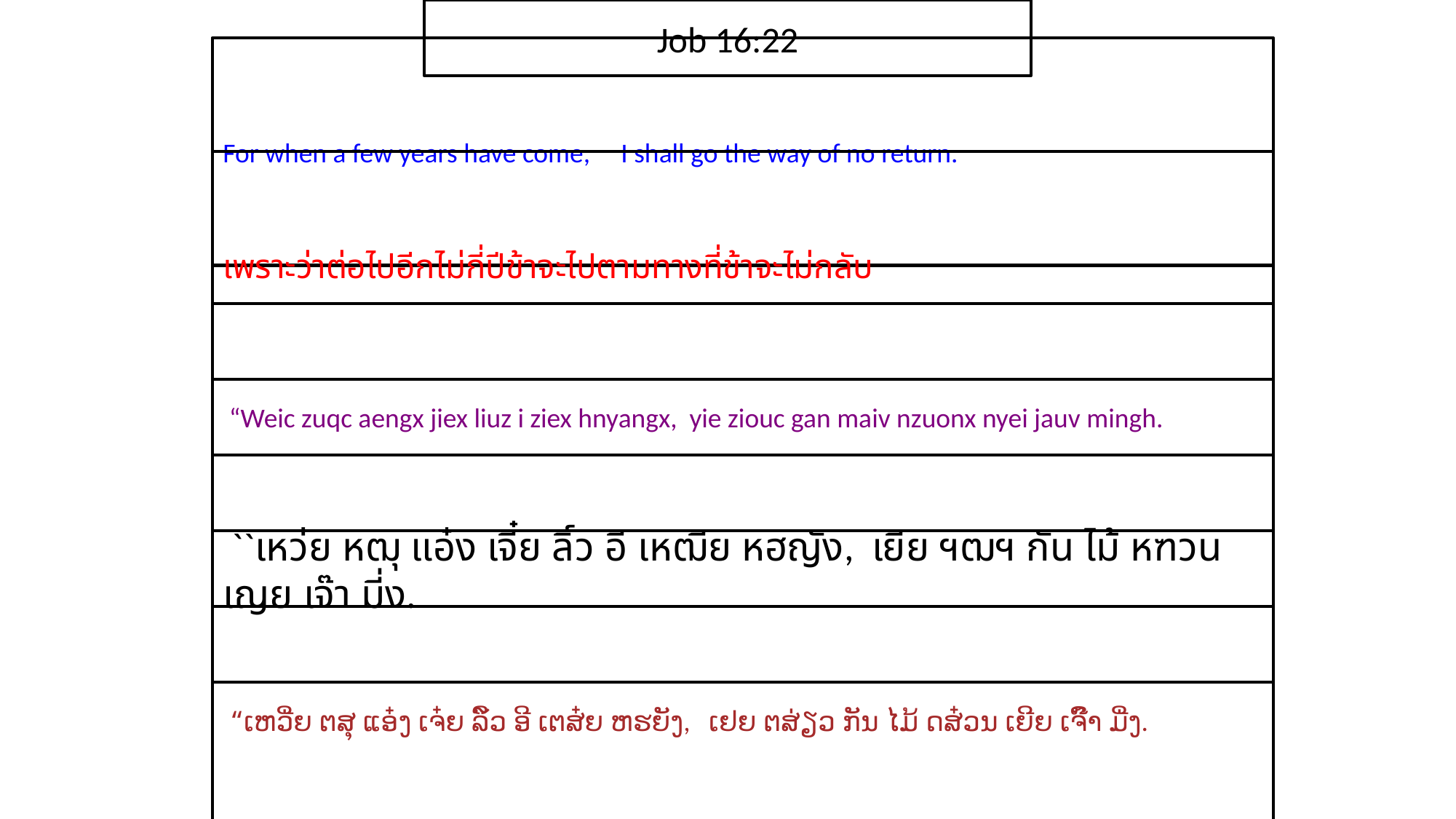

Job 16:22
For when a few years have come,     I shall go the way of no return.
เพราะ​ว่า​ต่อไป​อีก​ไม่กี่​ปีข้า​จะ​ไป​ตาม​ทาง​ที่​ข้า​จะ​ไม่​กลับ
 “Weic zuqc aengx jiex liuz i ziex hnyangx,  yie ziouc gan maiv nzuonx nyei jauv mingh.
 ``เหว่ย หฒุ แอ๋ง เจี๋ย ลิ์ว อี เหฒีย หฮญัง,  เยีย ฯฒฯ กัน ไม้ หฑวน เญย เจ๊า มี่ง.
 “ເຫວີ່ຍ ຕສຸ ແອ໋ງ ເຈ໋ຍ ລິ໌ວ ອີ ເຕສ໋ຍ ຫຮຍັງ,   ເຢຍ ຕສ່ຽວ ກັນ ໄມ້ ດສ໋ວນ ເຍີຍ ເຈົ໊າ ມີ່ງ.